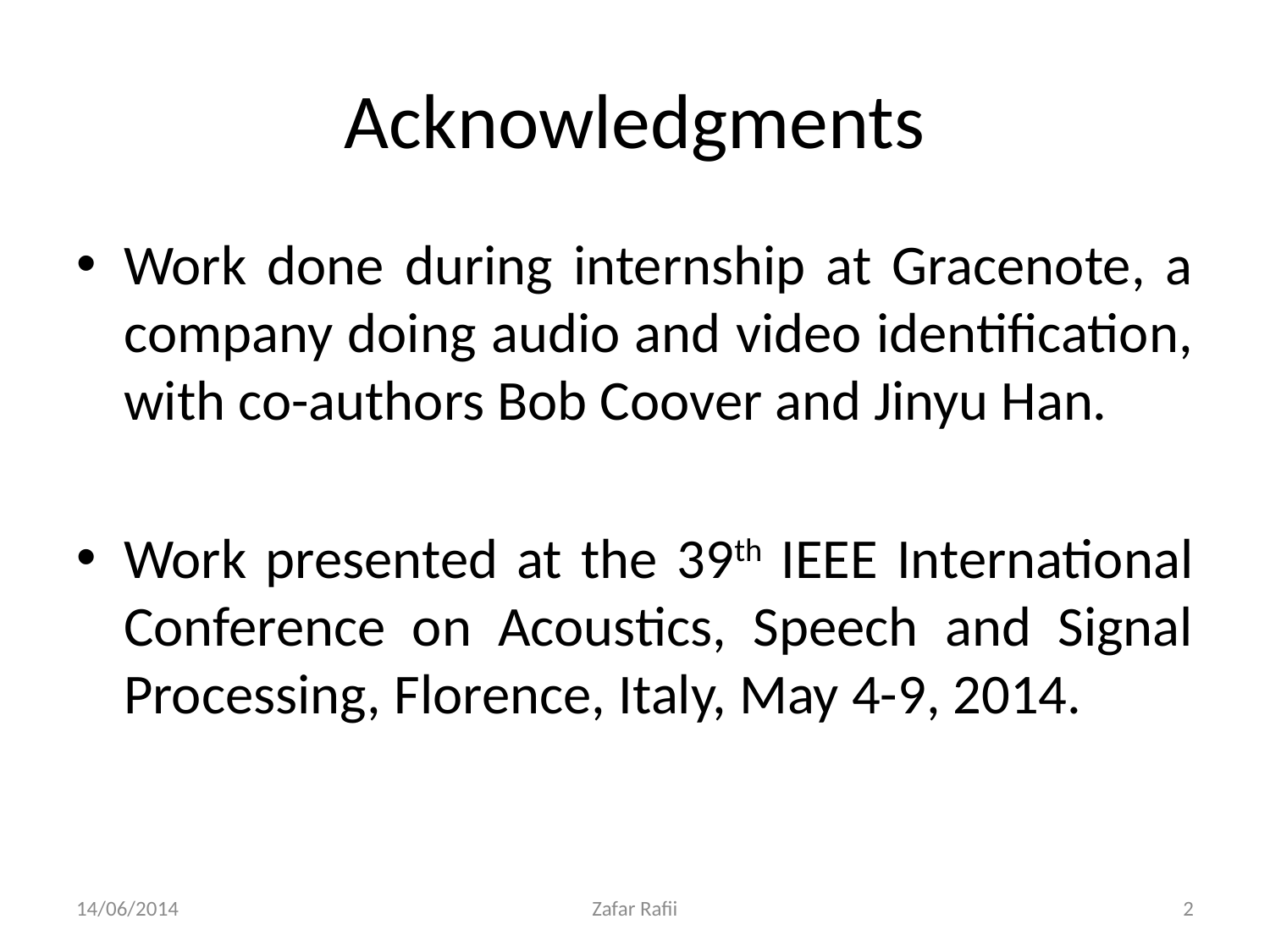

# Acknowledgments
Work done during internship at Gracenote, a company doing audio and video identification, with co-authors Bob Coover and Jinyu Han.

Work presented at the 39th IEEE International Conference on Acoustics, Speech and Signal Processing, Florence, Italy, May 4-9, 2014.
14/06/2014
Zafar Rafii
2